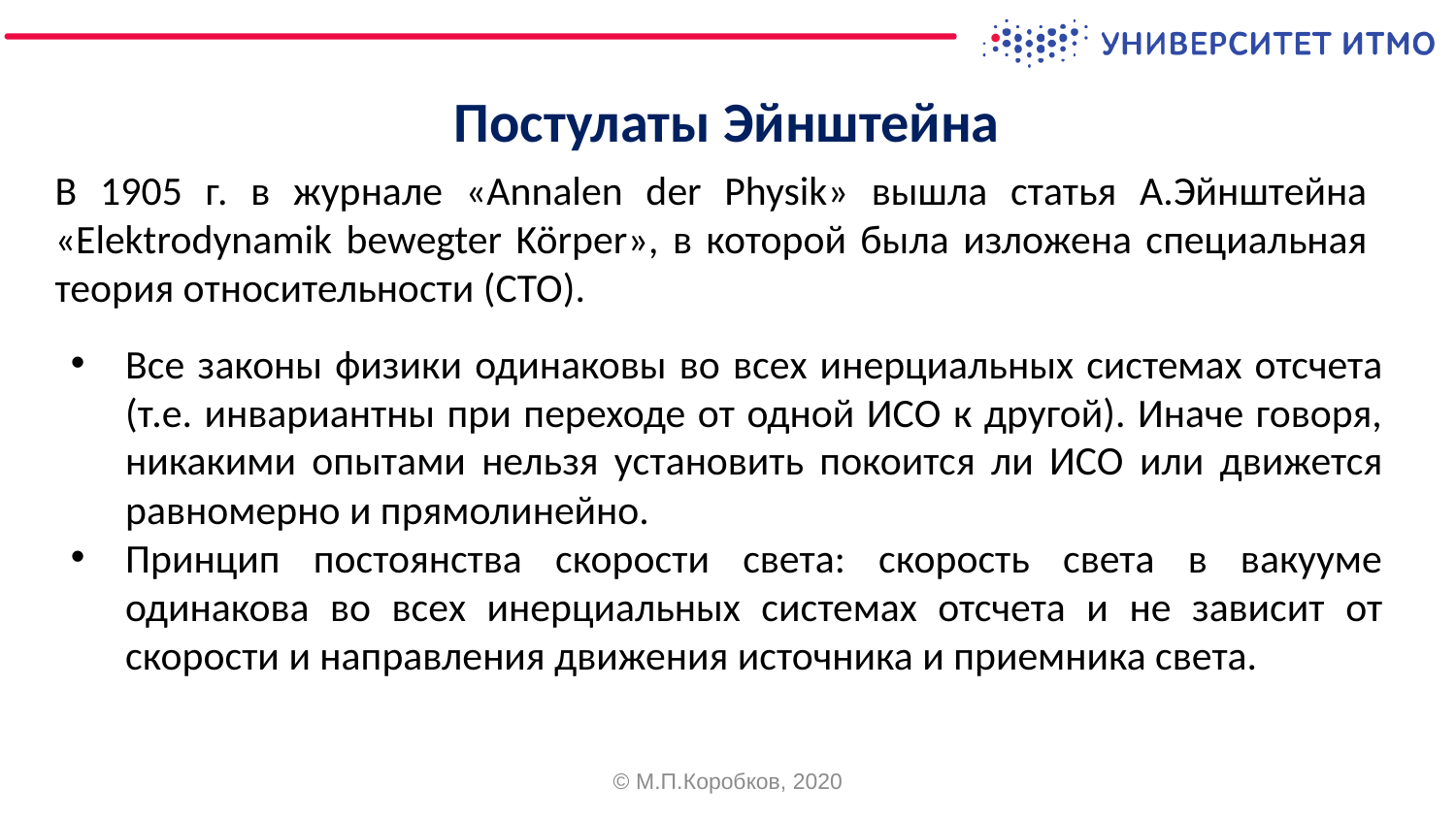

Постулаты Эйнштейна
В 1905 г. в журнале «Annalen der Physik» вышла статья А.Эйнштейна «Elektrodynamik bewegter Körper», в которой была изложена специальная теория относительности (СТО).
Все законы физики одинаковы во всех инерциальных системах отсчета (т.е. инвариантны при переходе от одной ИСО к другой). Иначе говоря, никакими опытами нельзя установить покоится ли ИСО или движется равномерно и прямолинейно.
Принцип постоянства скорости света: скорость света в вакууме одинакова во всех инерциальных системах отсчета и не зависит от скорости и направления движения источника и приемника света.
© М.П.Коробков, 2020